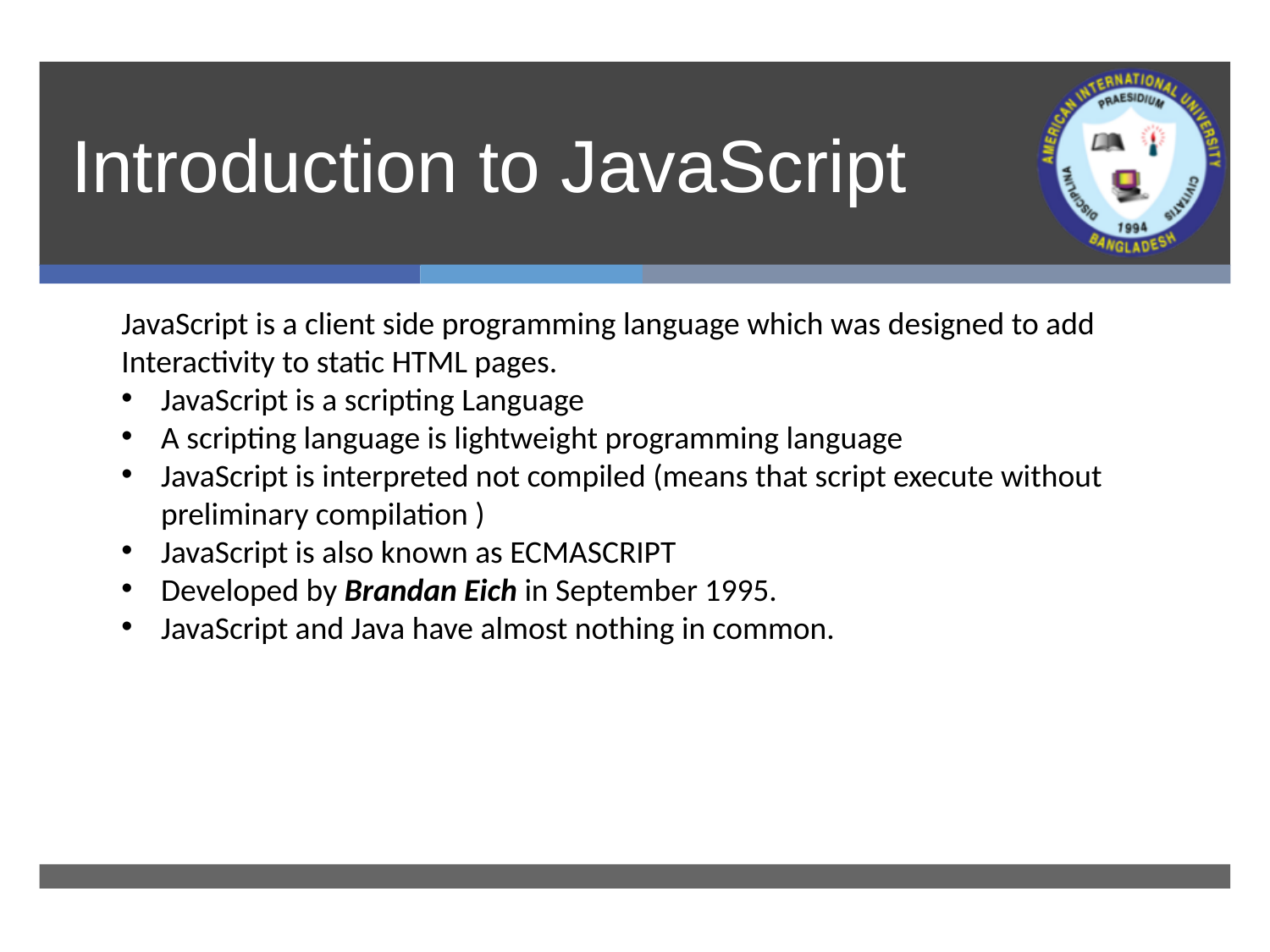

# Introduction to JavaScript

JavaScript is a client side programming language which was designed to add
Interactivity to static HTML pages.
JavaScript is a scripting Language
A scripting language is lightweight programming language
JavaScript is interpreted not compiled (means that script execute without preliminary compilation )
JavaScript is also known as ECMASCRIPT
Developed by Brandan Eich in September 1995.
JavaScript and Java have almost nothing in common.